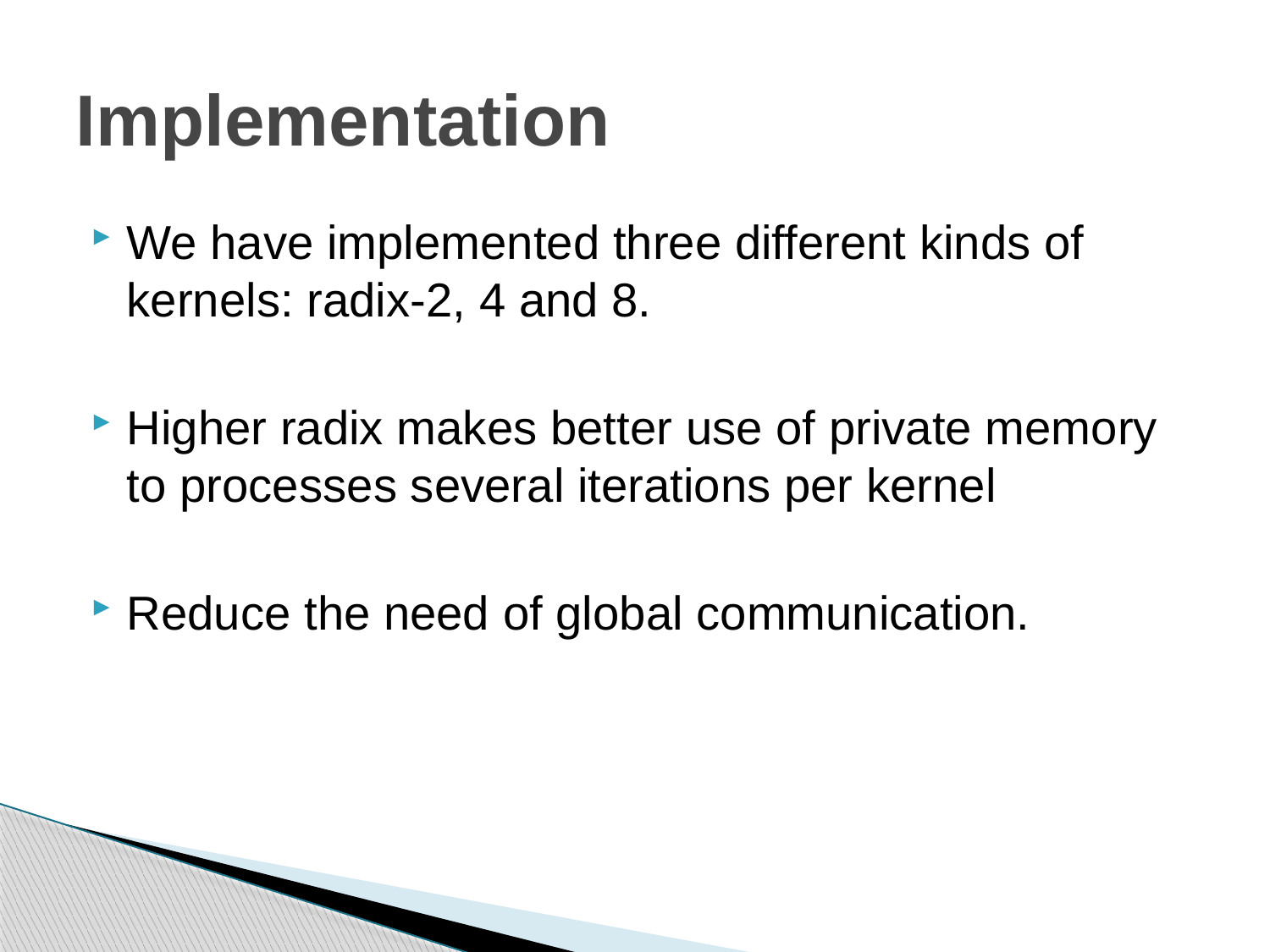

# Implementation
We have implemented three different kinds of kernels: radix-2, 4 and 8.

Higher radix makes better use of private memory to processes several iterations per kernel

Reduce the need of global communication.